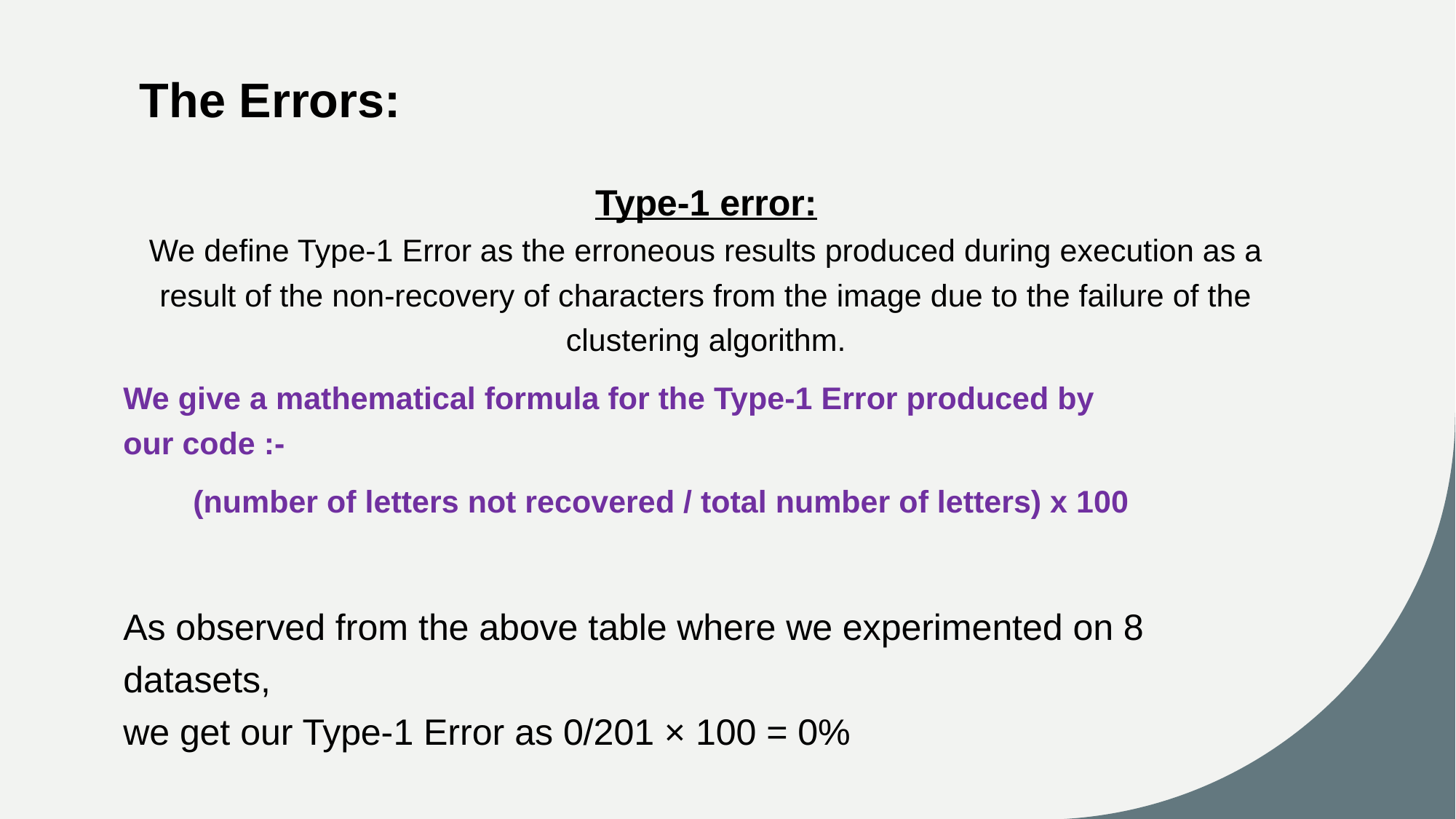

# The Errors:
Type-1 error:
We define Type-1 Error as the erroneous results produced during execution as a result of the non-recovery of characters from the image due to the failure of the clustering algorithm.
We give a mathematical formula for the Type-1 Error produced by
our code :-
        (number of letters not recovered / total number of letters) x 100

As observed from the above table where we experimented on 8 datasets,
we get our Type-1 Error as 0/201 × 100 = 0%